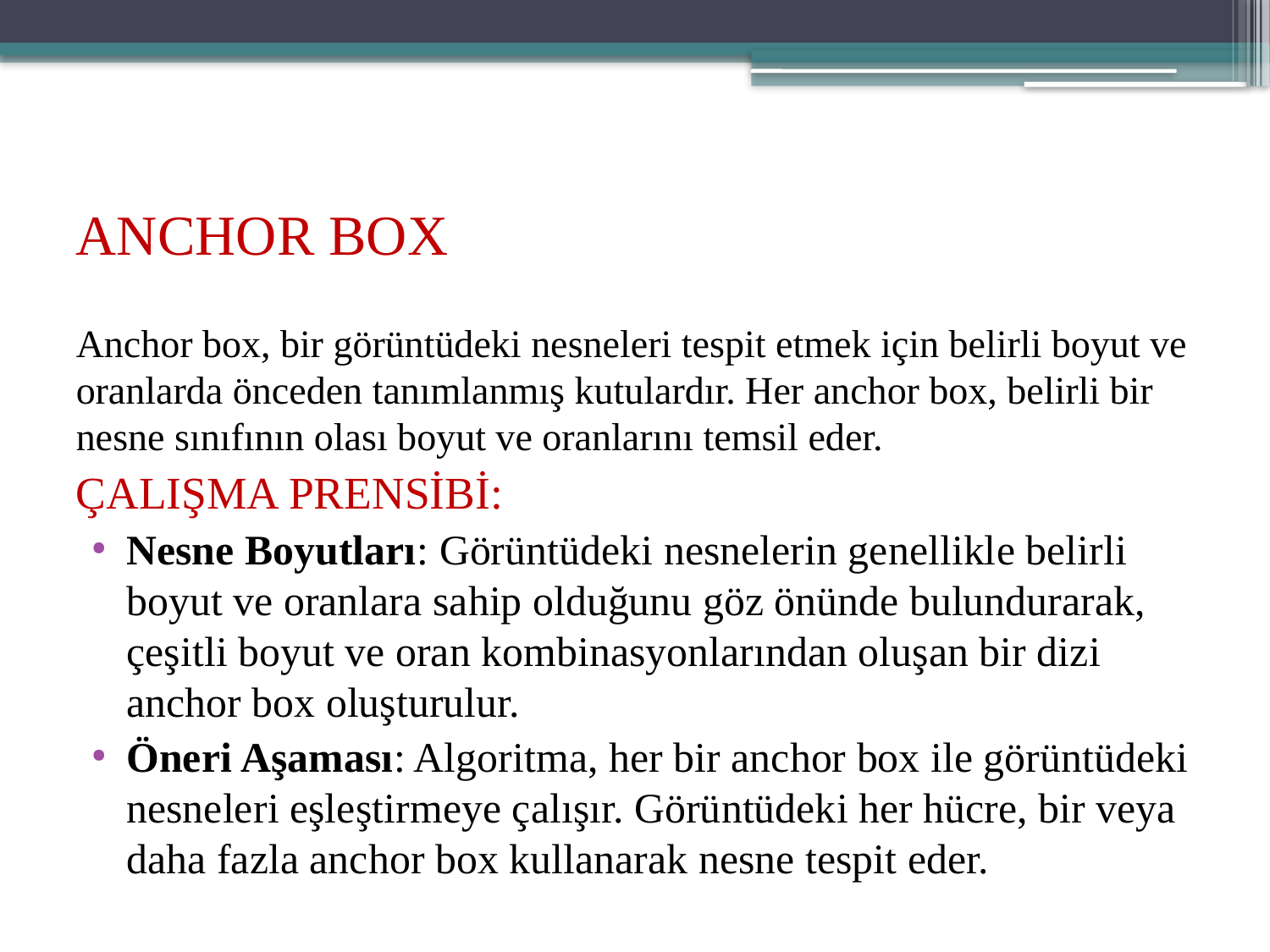

# ANCHOR BOX
Anchor box, bir görüntüdeki nesneleri tespit etmek için belirli boyut ve oranlarda önceden tanımlanmış kutulardır. Her anchor box, belirli bir nesne sınıfının olası boyut ve oranlarını temsil eder.
ÇALIŞMA PRENSİBİ:
Nesne Boyutları: Görüntüdeki nesnelerin genellikle belirli boyut ve oranlara sahip olduğunu göz önünde bulundurarak, çeşitli boyut ve oran kombinasyonlarından oluşan bir dizi anchor box oluşturulur.
Öneri Aşaması: Algoritma, her bir anchor box ile görüntüdeki nesneleri eşleştirmeye çalışır. Görüntüdeki her hücre, bir veya daha fazla anchor box kullanarak nesne tespit eder.